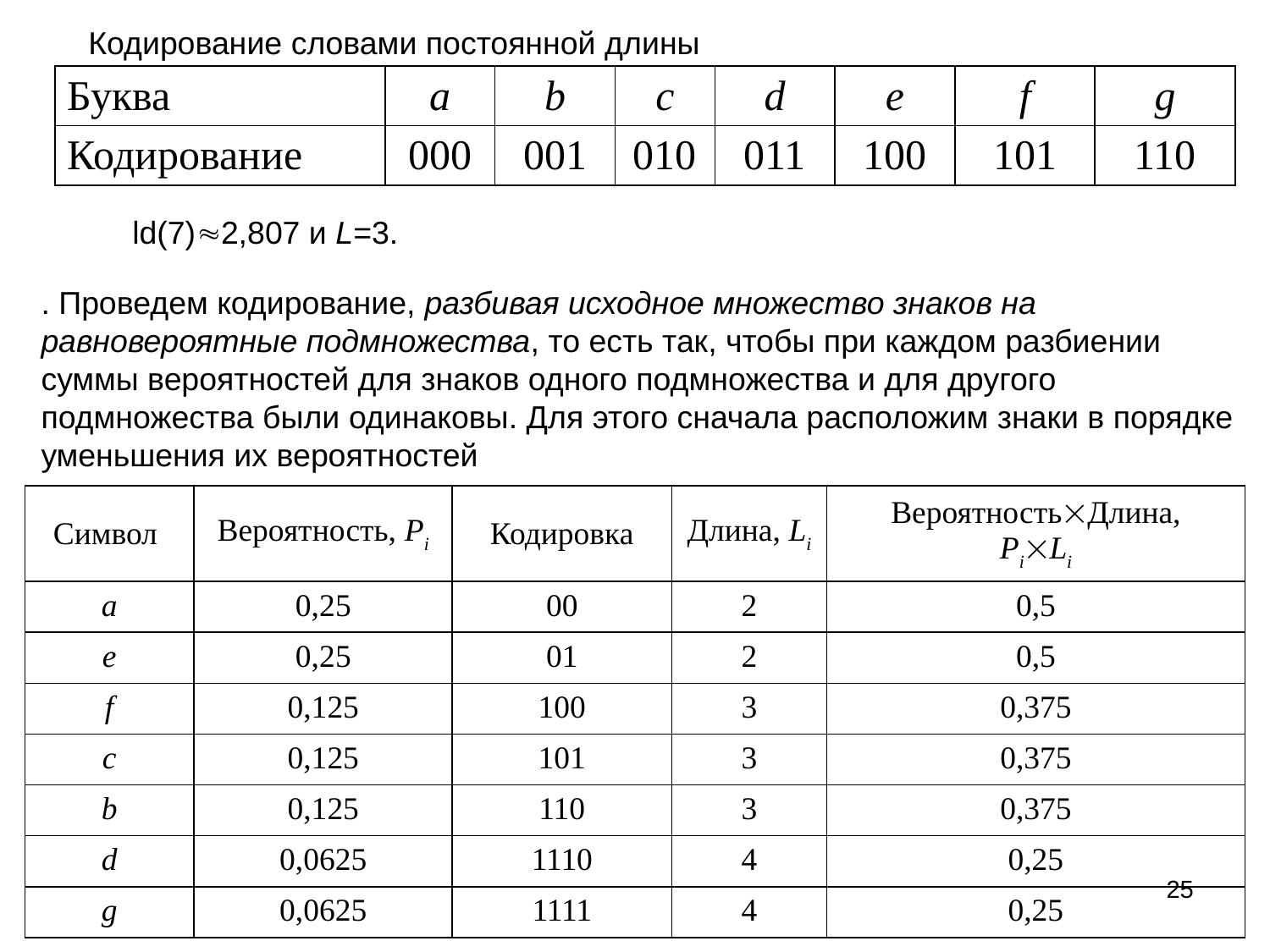

Кодирование словами постоянной длины
| Буква | a | b | c | d | e | f | g |
| --- | --- | --- | --- | --- | --- | --- | --- |
| Кодирование | 000 | 001 | 010 | 011 | 100 | 101 | 110 |
ld(7)≈2,807 и L=3.
. Проведем кодирование, разбивая исходное множество знаков на равновероятные подмножества, то есть так, чтобы при каждом разбиении суммы вероятностей для знаков одного подмножества и для другого подмножества были одинаковы. Для этого сначала расположим знаки в порядке уменьшения их вероятностей
| Символ | Вероятность, Pi | Кодировка | Длина, Li | Вероятность×Длина, Pi×Li |
| --- | --- | --- | --- | --- |
| a | 0,25 | 00 | 2 | 0,5 |
| e | 0,25 | 01 | 2 | 0,5 |
| f | 0,125 | 100 | 3 | 0,375 |
| c | 0,125 | 101 | 3 | 0,375 |
| b | 0,125 | 110 | 3 | 0,375 |
| d | 0,0625 | 1110 | 4 | 0,25 |
| g | 0,0625 | 1111 | 4 | 0,25 |
25